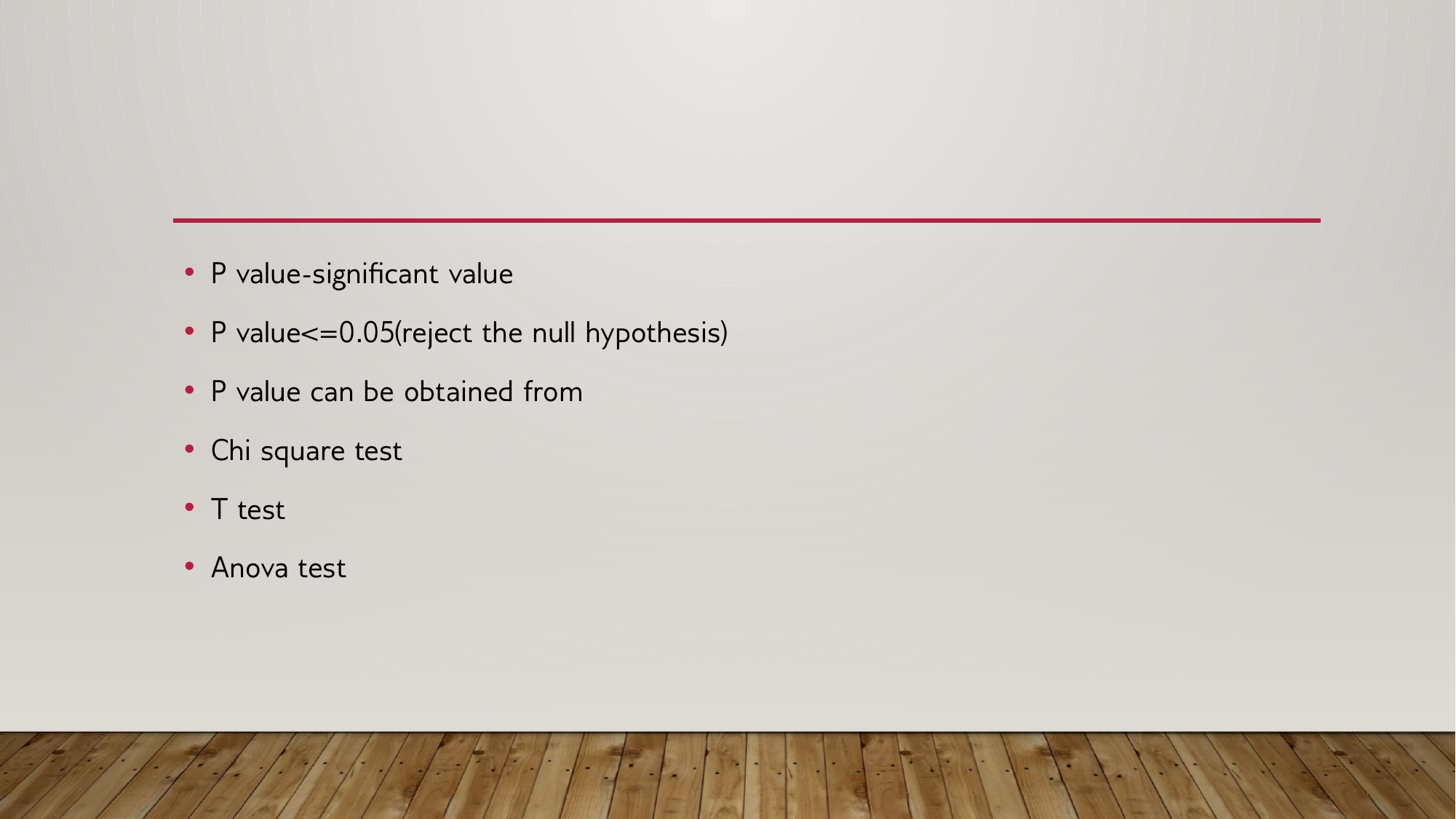

#
P value-significant value
P value<=0.05(reject the null hypothesis)
P value can be obtained from
Chi square test
T test
Anova test